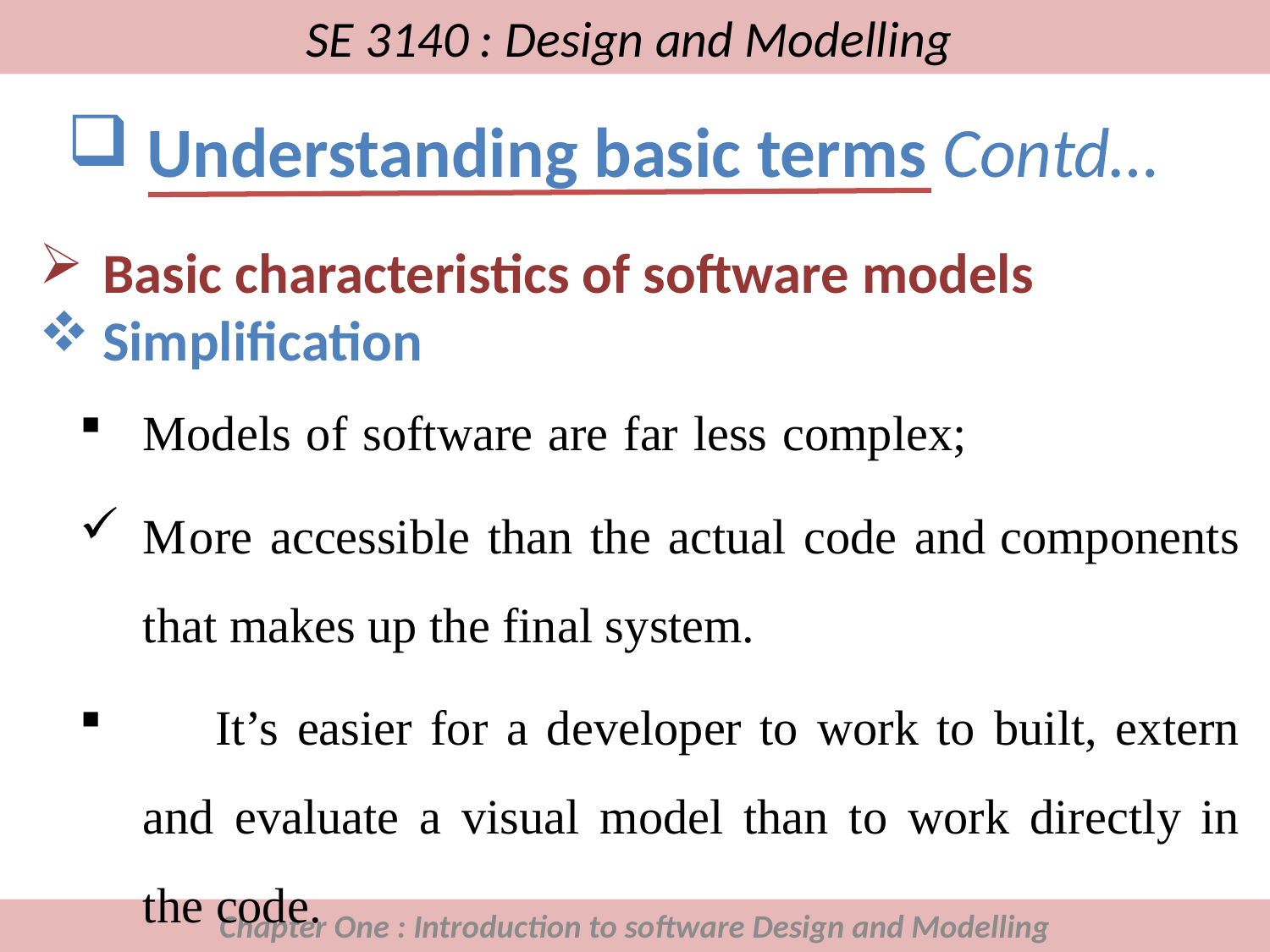

# SE 3140 : Design and Modelling
Understanding basic terms Contd…
Basic characteristics of software models
Simplification
Models of software are far less complex;
More accessible than the actual code and components that makes up the final system.
	It’s easier for a developer to work to built, extern and evaluate a visual model than to work directly in the code.

Chapter One : Introduction to software Design and Modelling